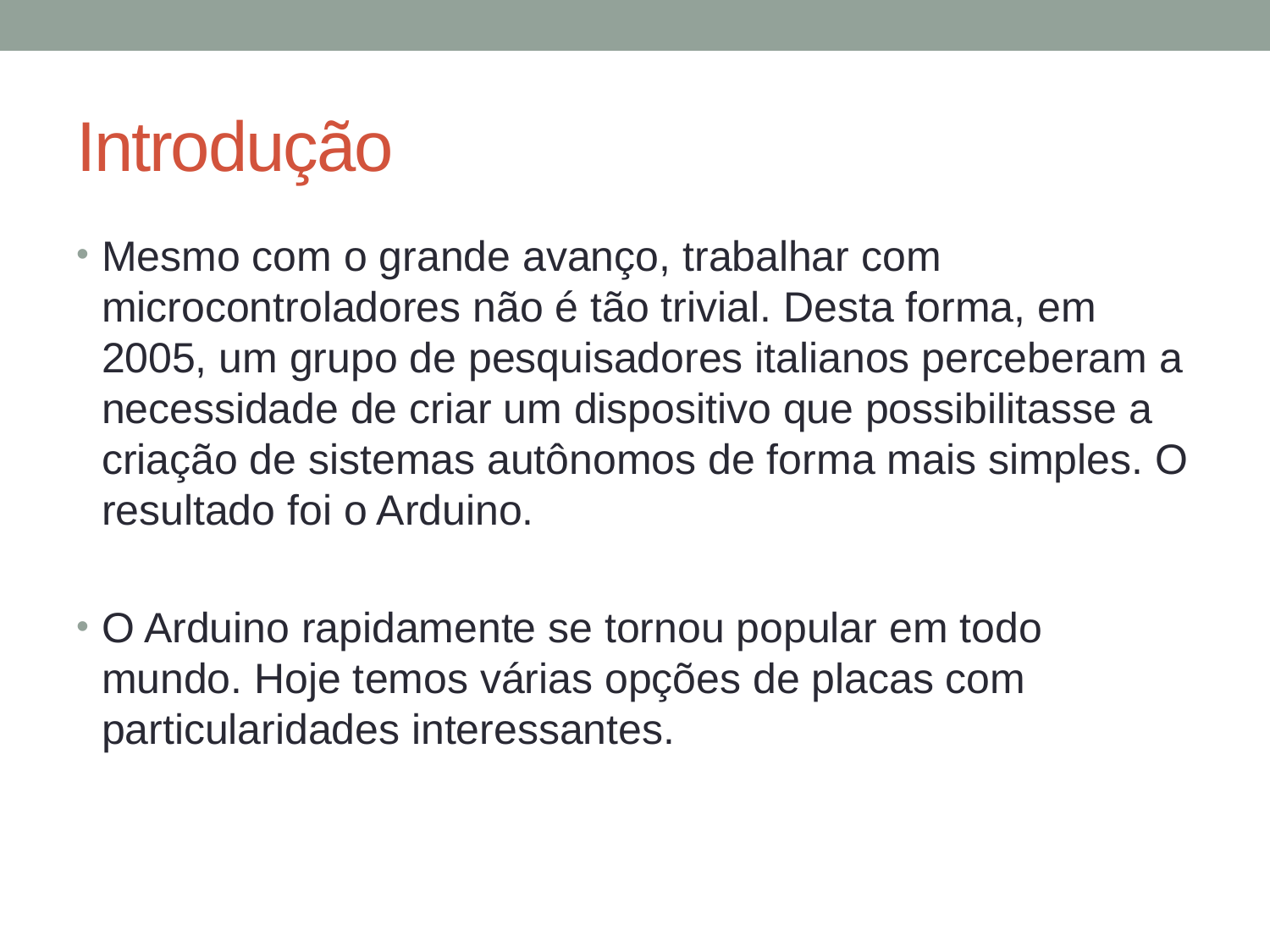

# Introdução
Mesmo com o grande avanço, trabalhar com microcontroladores não é tão trivial. Desta forma, em 2005, um grupo de pesquisadores italianos perceberam a necessidade de criar um dispositivo que possibilitasse a criação de sistemas autônomos de forma mais simples. O resultado foi o Arduino.

O Arduino rapidamente se tornou popular em todo mundo. Hoje temos várias opções de placas com particularidades interessantes.